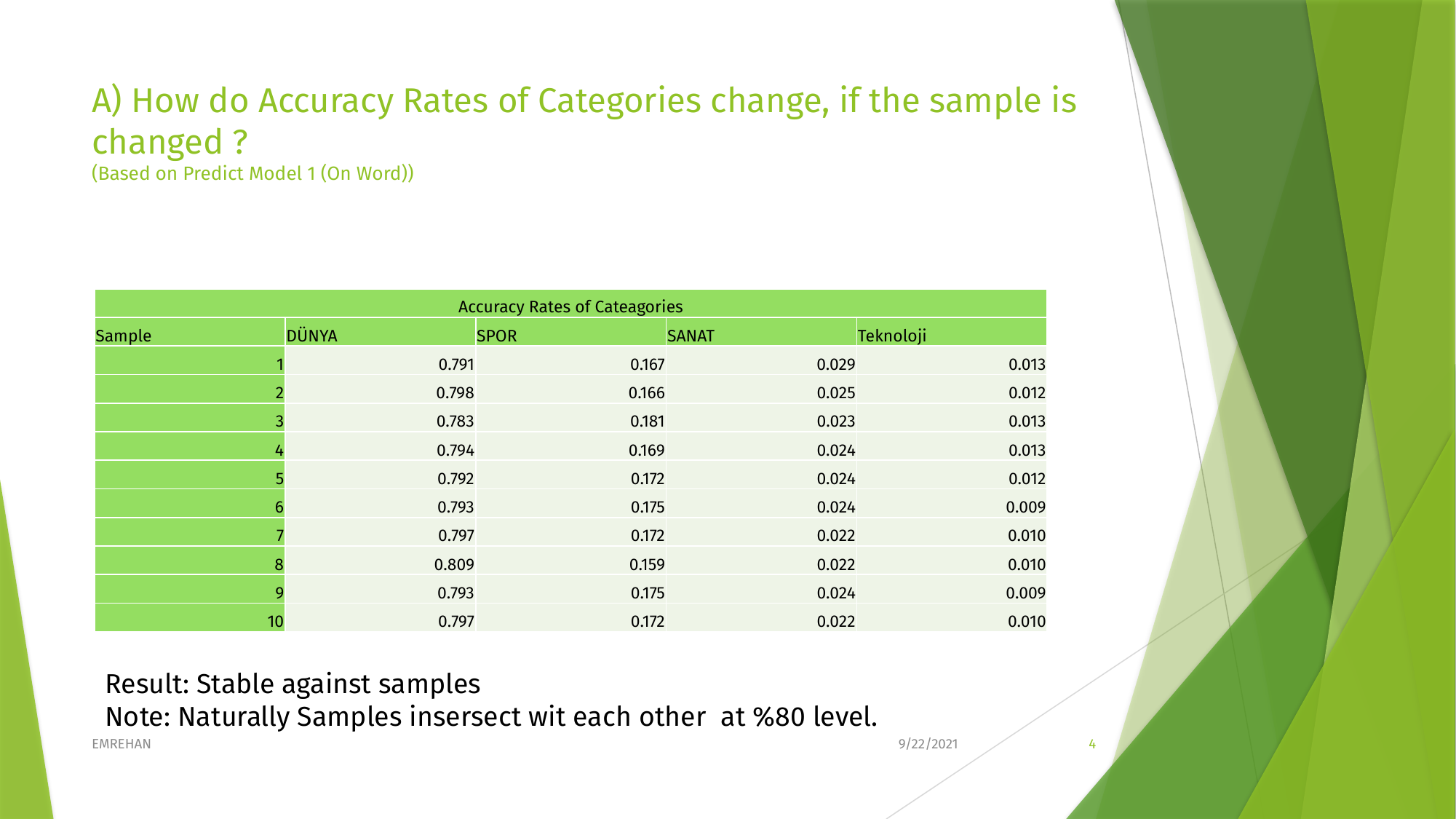

# A) How do Accuracy Rates of Categories change, if the sample is changed ? (Based on Predict Model 1 (On Word))
| Accuracy Rates of Cateagories |  |  |  |  |
| --- | --- | --- | --- | --- |
| Sample | DÜNYA | SPOR | SANAT | Teknoloji |
| 1 | 0.791 | 0.167 | 0.029 | 0.013 |
| 2 | 0.798 | 0.166 | 0.025 | 0.012 |
| 3 | 0.783 | 0.181 | 0.023 | 0.013 |
| 4 | 0.794 | 0.169 | 0.024 | 0.013 |
| 5 | 0.792 | 0.172 | 0.024 | 0.012 |
| 6 | 0.793 | 0.175 | 0.024 | 0.009 |
| 7 | 0.797 | 0.172 | 0.022 | 0.010 |
| 8 | 0.809 | 0.159 | 0.022 | 0.010 |
| 9 | 0.793 | 0.175 | 0.024 | 0.009 |
| 10 | 0.797 | 0.172 | 0.022 | 0.010 |
Result: Stable against samples
Note: Naturally Samples insersect wit each other  at %80 level.
EMREHAN
9/22/2021
4